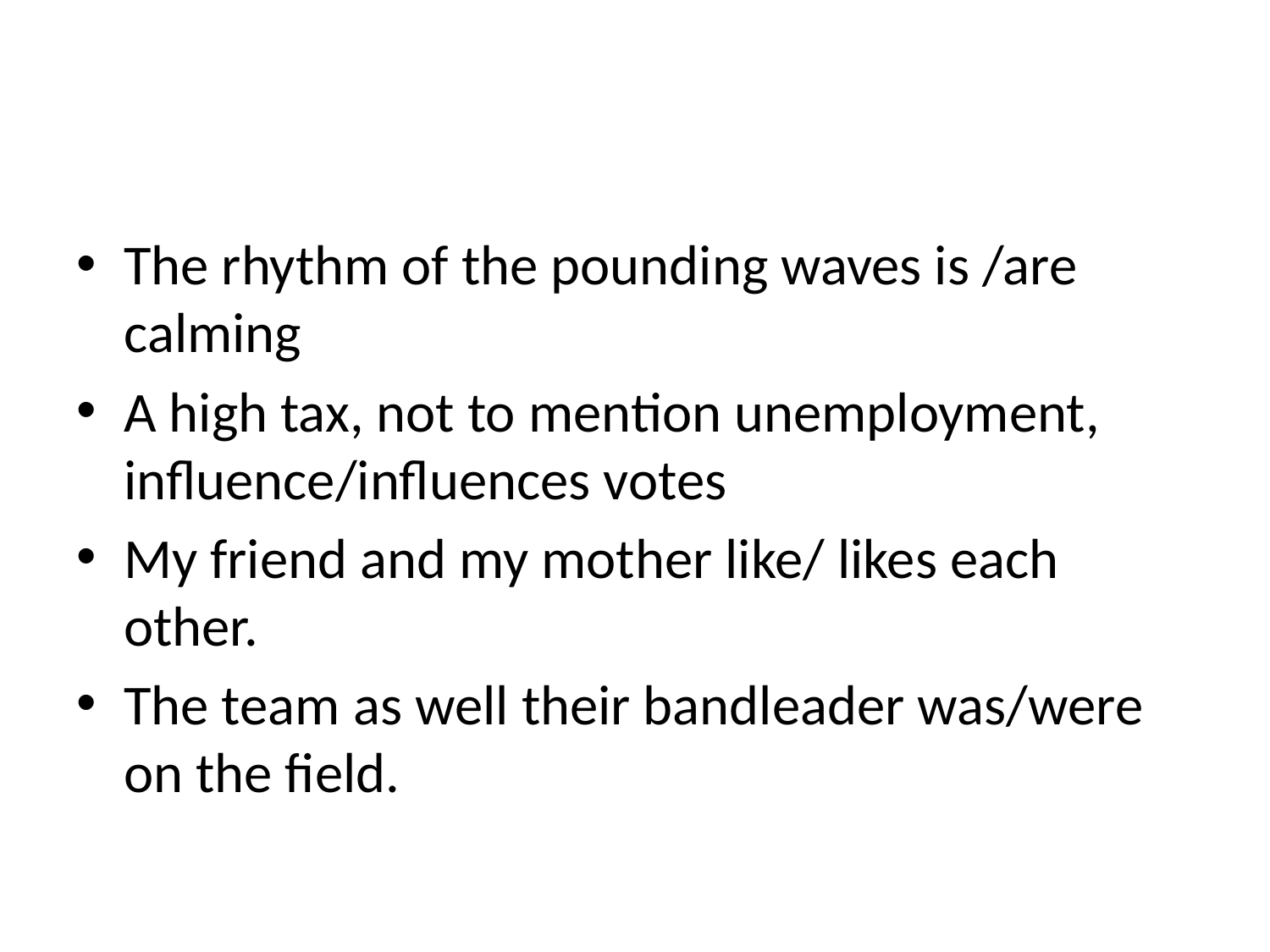

#
The rhythm of the pounding waves is /are calming
A high tax, not to mention unemployment, influence/influences votes
My friend and my mother like/ likes each other.
The team as well their bandleader was/were on the field.